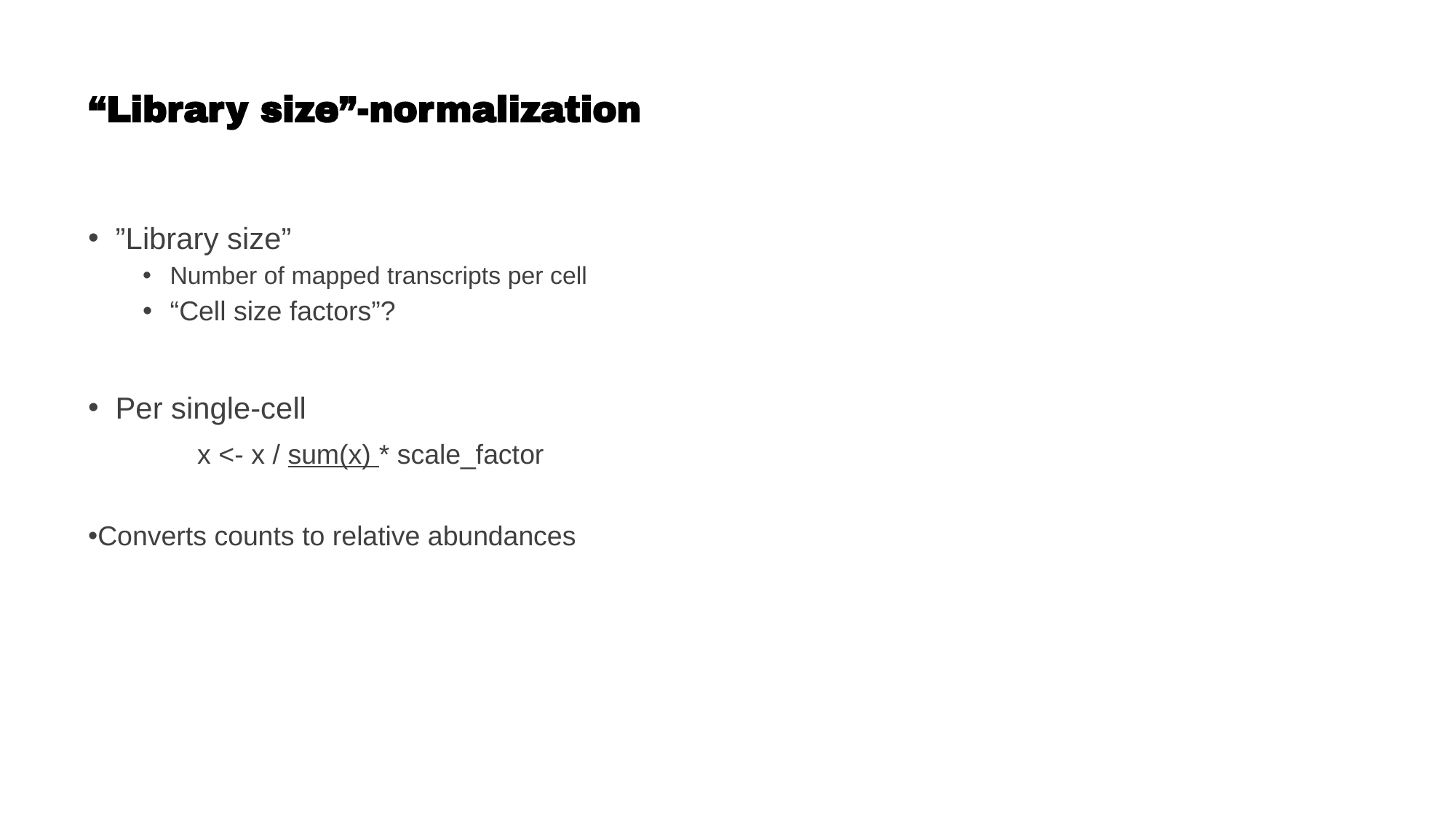

# “Library size”-normalization
”Library size”
Number of mapped transcripts per cell
“Cell size factors”?

Per single-cell
	x <- x / sum(x) * scale_factor

Converts counts to relative abundances